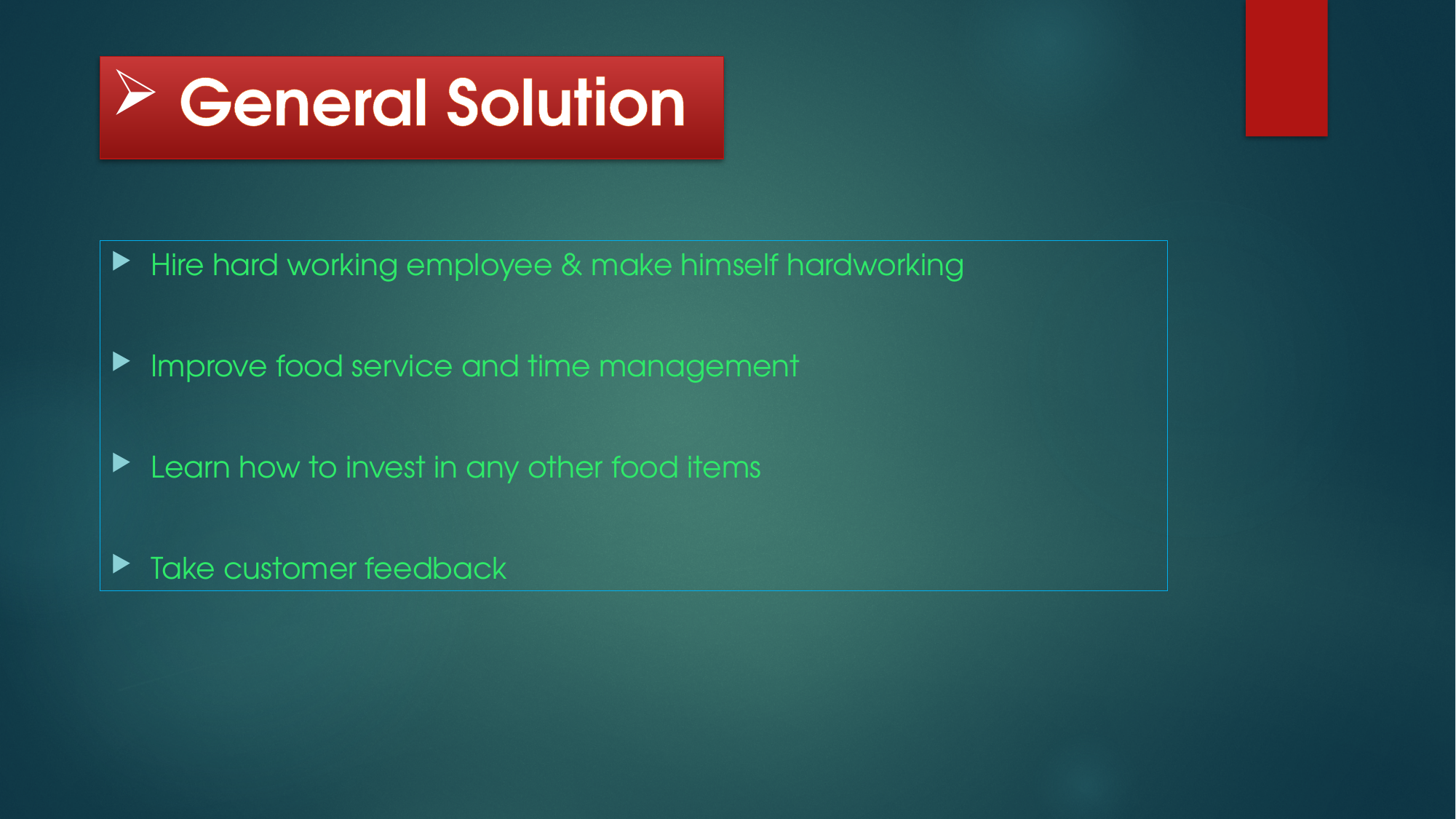

# General Solution
Hire hard working employee & make himself hardworking

Improve food service and time management

Learn how to invest in any other food items

Take customer feedback